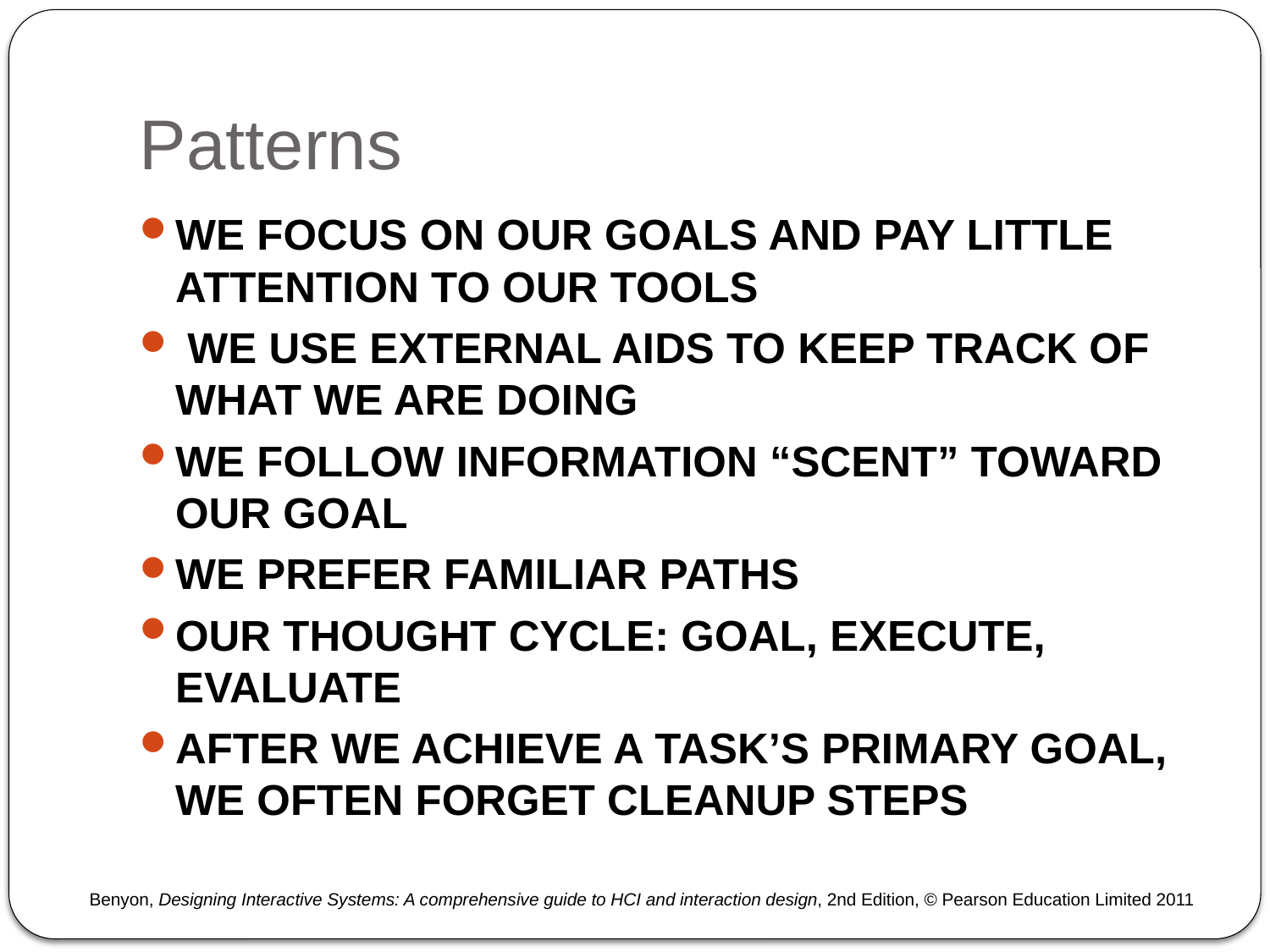

# Patterns
WE FOCUS ON OUR GOALS AND PAY LITTLE ATTENTION TO OUR TOOLS
 WE USE EXTERNAL AIDS TO KEEP TRACK OF WHAT WE ARE DOING
WE FOLLOW INFORMATION “SCENT” TOWARD OUR GOAL
WE PREFER FAMILIAR PATHS
OUR THOUGHT CYCLE: GOAL, EXECUTE, EVALUATE
AFTER WE ACHIEVE A TASK’S PRIMARY GOAL, WE OFTEN FORGET CLEANUP STEPS